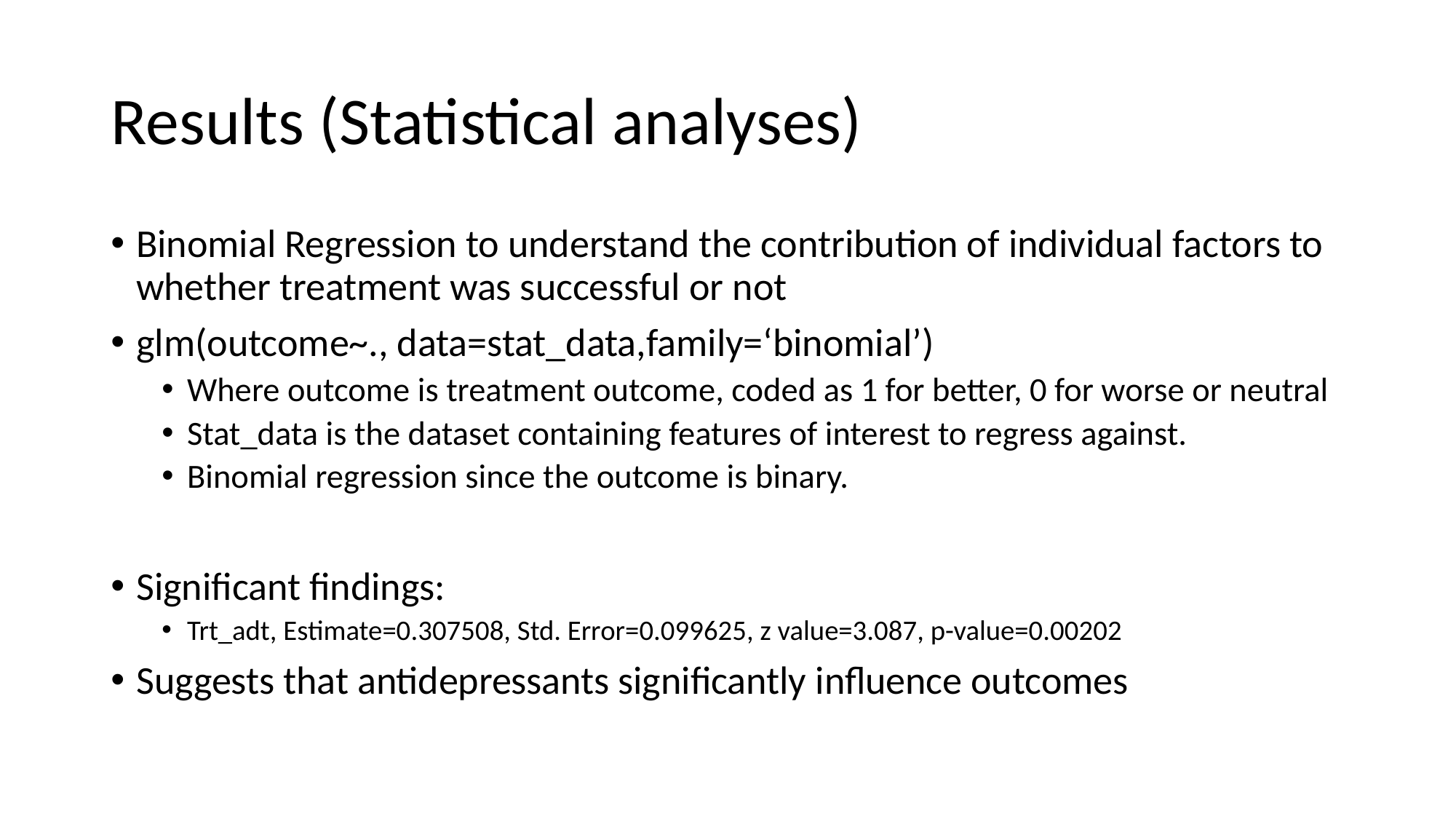

# Results (Statistical analyses)
Binomial Regression to understand the contribution of individual factors to whether treatment was successful or not
glm(outcome~., data=stat_data,family=‘binomial’)
Where outcome is treatment outcome, coded as 1 for better, 0 for worse or neutral
Stat_data is the dataset containing features of interest to regress against.
Binomial regression since the outcome is binary.

Significant findings:
Trt_adt, Estimate=0.307508, Std. Error=0.099625, z value=3.087, p-value=0.00202
Suggests that antidepressants significantly influence outcomes